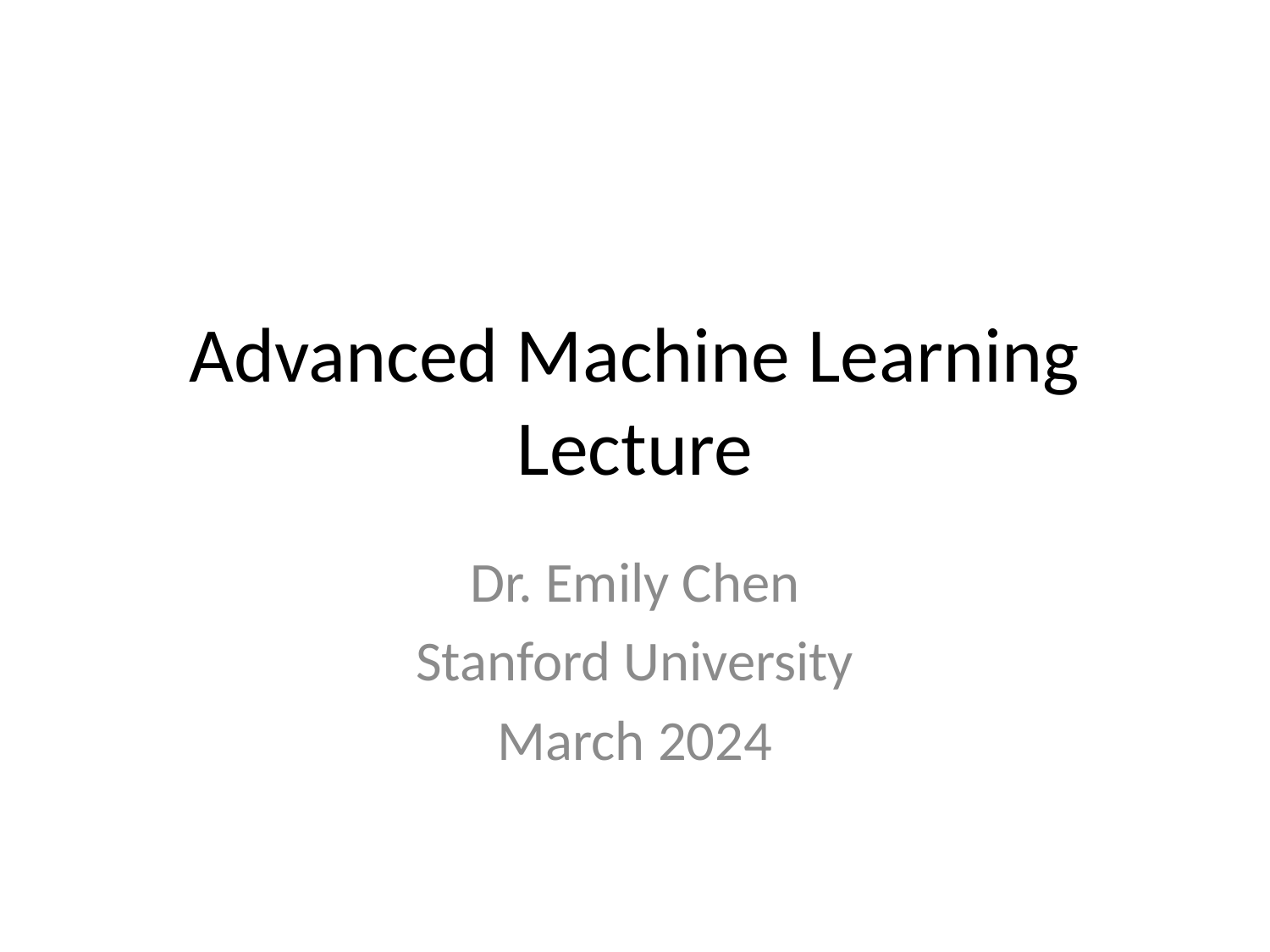

# Advanced Machine Learning Lecture
Dr. Emily Chen
Stanford University
March 2024